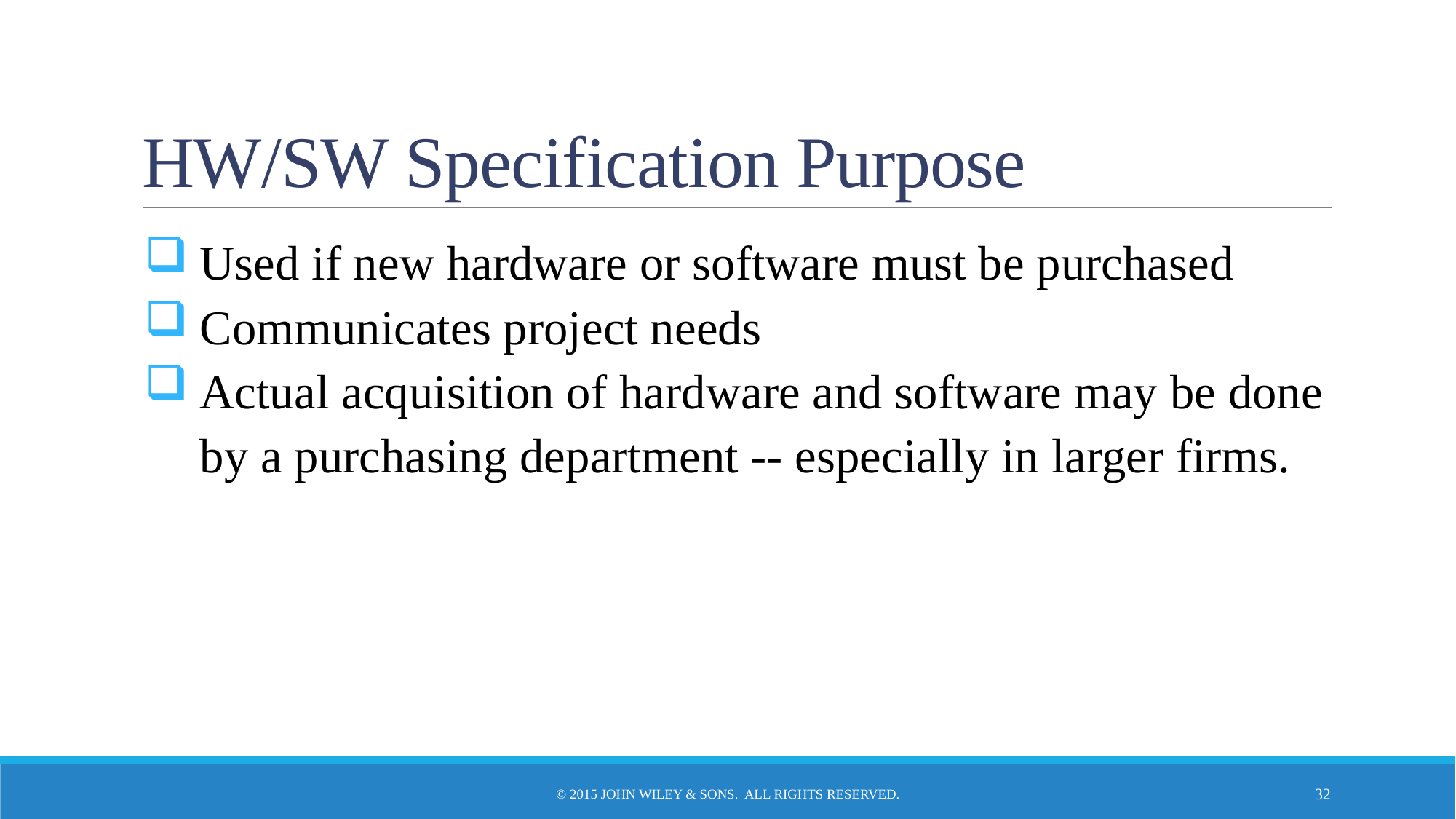

# HW/SW Specification Purpose
Used if new hardware or software must be purchased
Communicates project needs
Actual acquisition of hardware and software may be done by a purchasing department -- especially in larger firms.

32
© 2015 John Wiley & Sons.  All Rights Reserved.